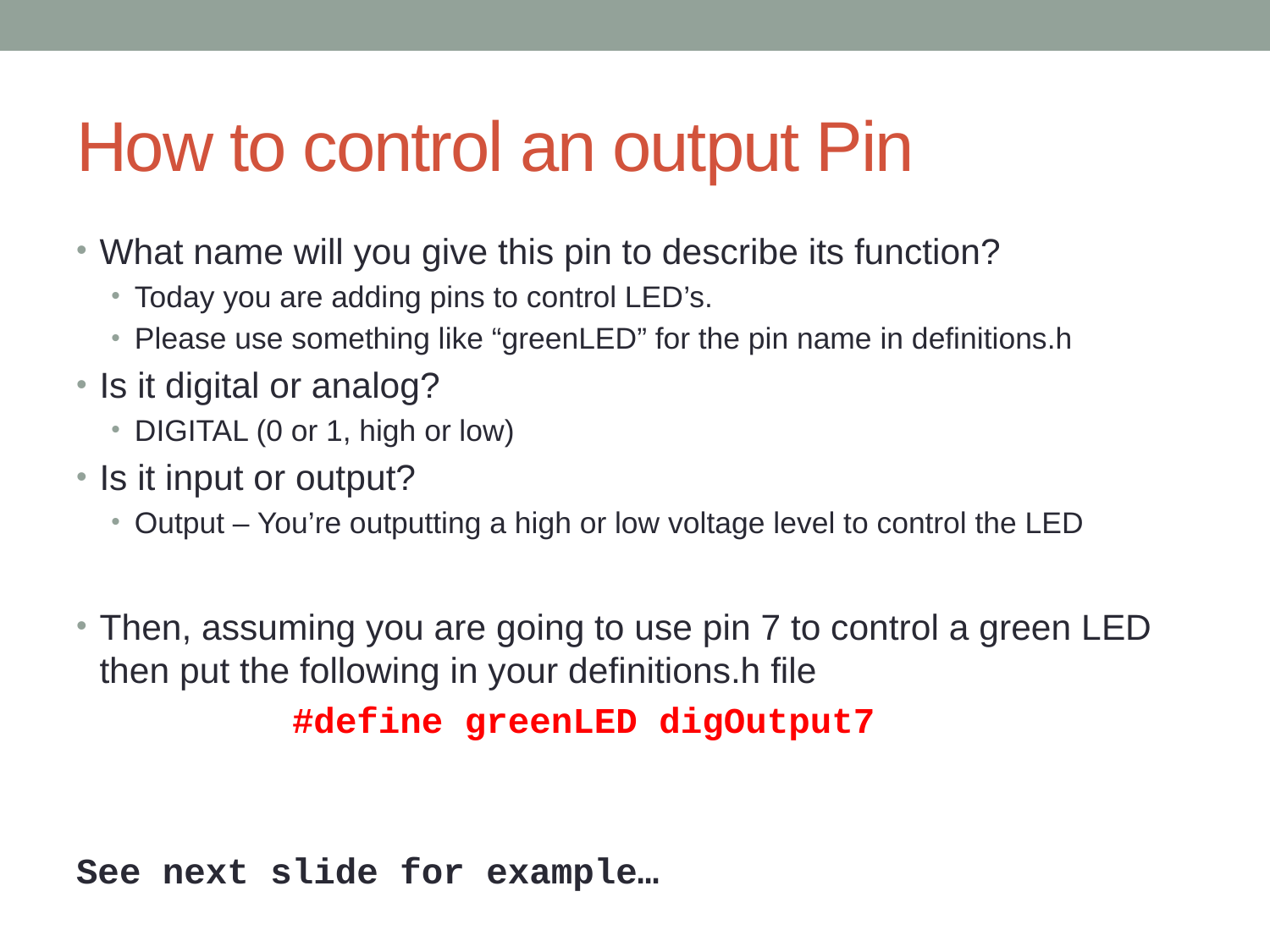

# How to control an output Pin
What name will you give this pin to describe its function?
Today you are adding pins to control LED’s.
Please use something like “greenLED” for the pin name in definitions.h
Is it digital or analog?
DIGITAL (0 or 1, high or low)
Is it input or output?
Output – You’re outputting a high or low voltage level to control the LED

Then, assuming you are going to use pin 7 to control a green LED then put the following in your definitions.h file
		#define greenLED digOutput7

See next slide for example…